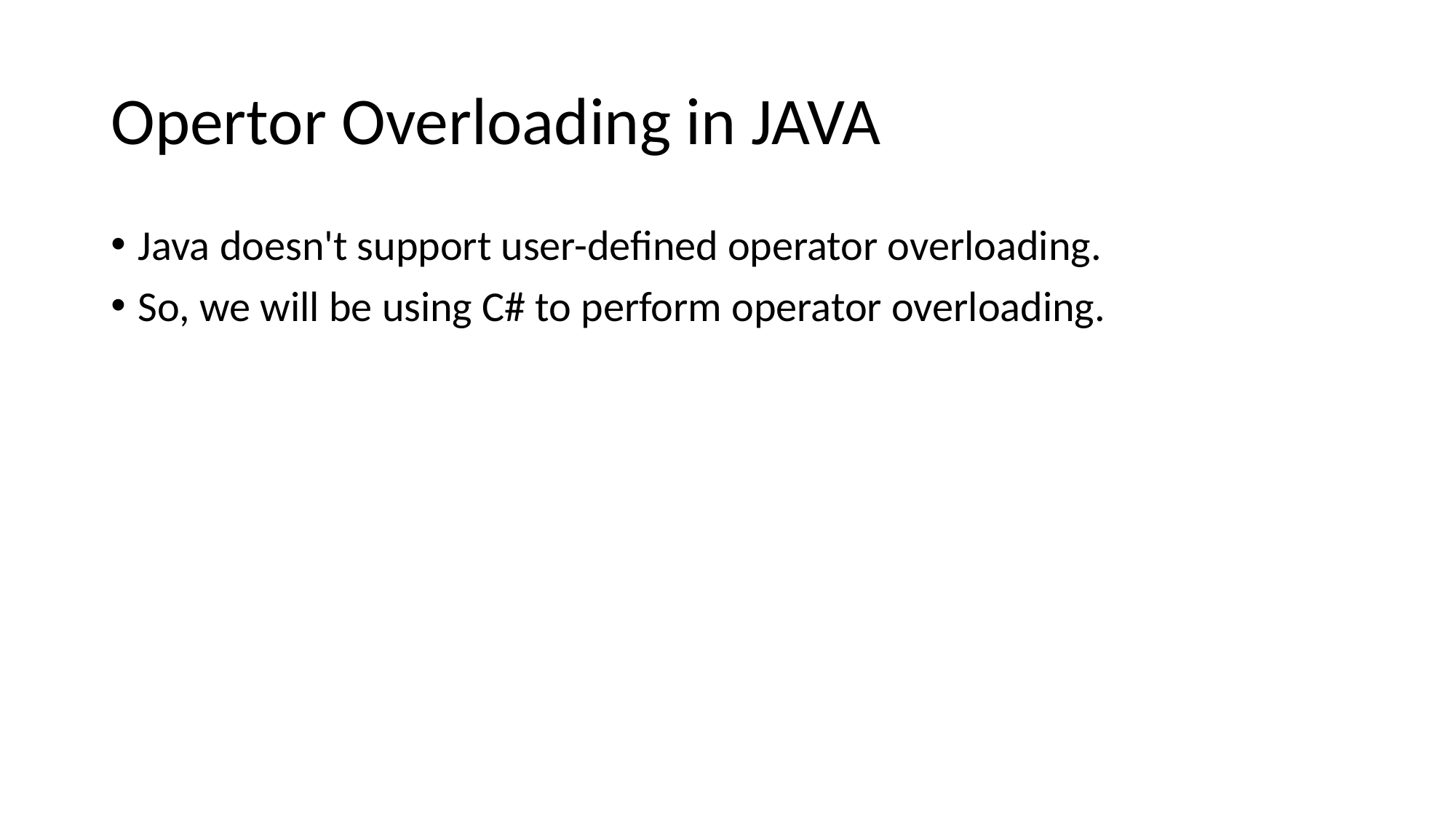

# Opertor Overloading in JAVA
Java doesn't support user-defined operator overloading.
So, we will be using C# to perform operator overloading.